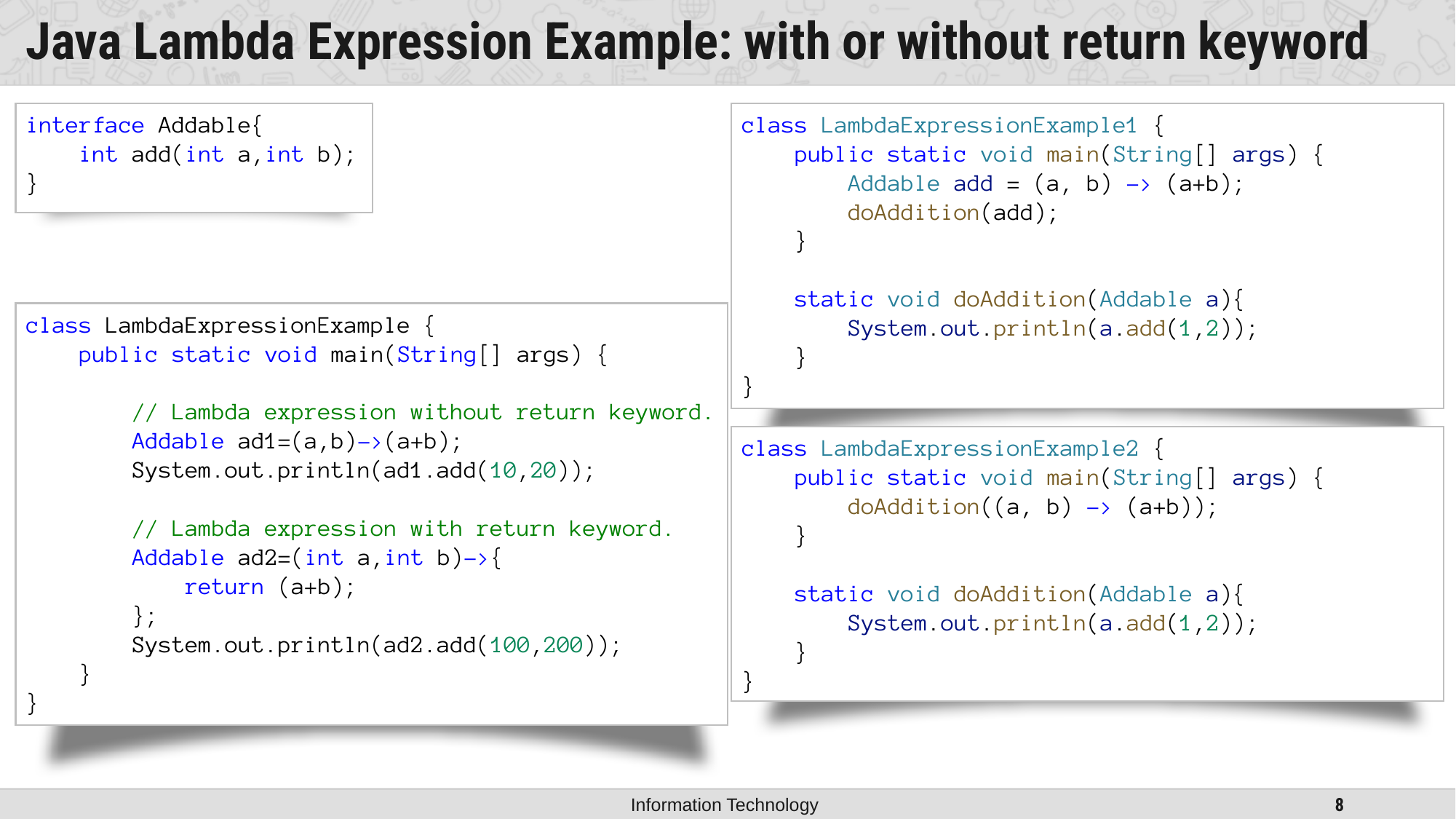

# Java Lambda Expression Example: with or without return keyword
interface Addable{
    int add(int a,int b);
}

class LambdaExpressionExample1 {
    public static void main(String[] args) {
        Addable add = (a, b) -> (a+b);
        doAddition(add);
    }
    static void doAddition(Addable a){
        System.out.println(a.add(1,2));
    }
}

class LambdaExpressionExample {
    public static void main(String[] args) {
        // Lambda expression without return keyword.
        Addable ad1=(a,b)->(a+b);
        System.out.println(ad1.add(10,20));
        // Lambda expression with return keyword.
        Addable ad2=(int a,int b)->{
            return (a+b);
        };
        System.out.println(ad2.add(100,200));
    }
}

class LambdaExpressionExample2 {
    public static void main(String[] args) {
        doAddition((a, b) -> (a+b));
    }
    static void doAddition(Addable a){
        System.out.println(a.add(1,2));
    }
}